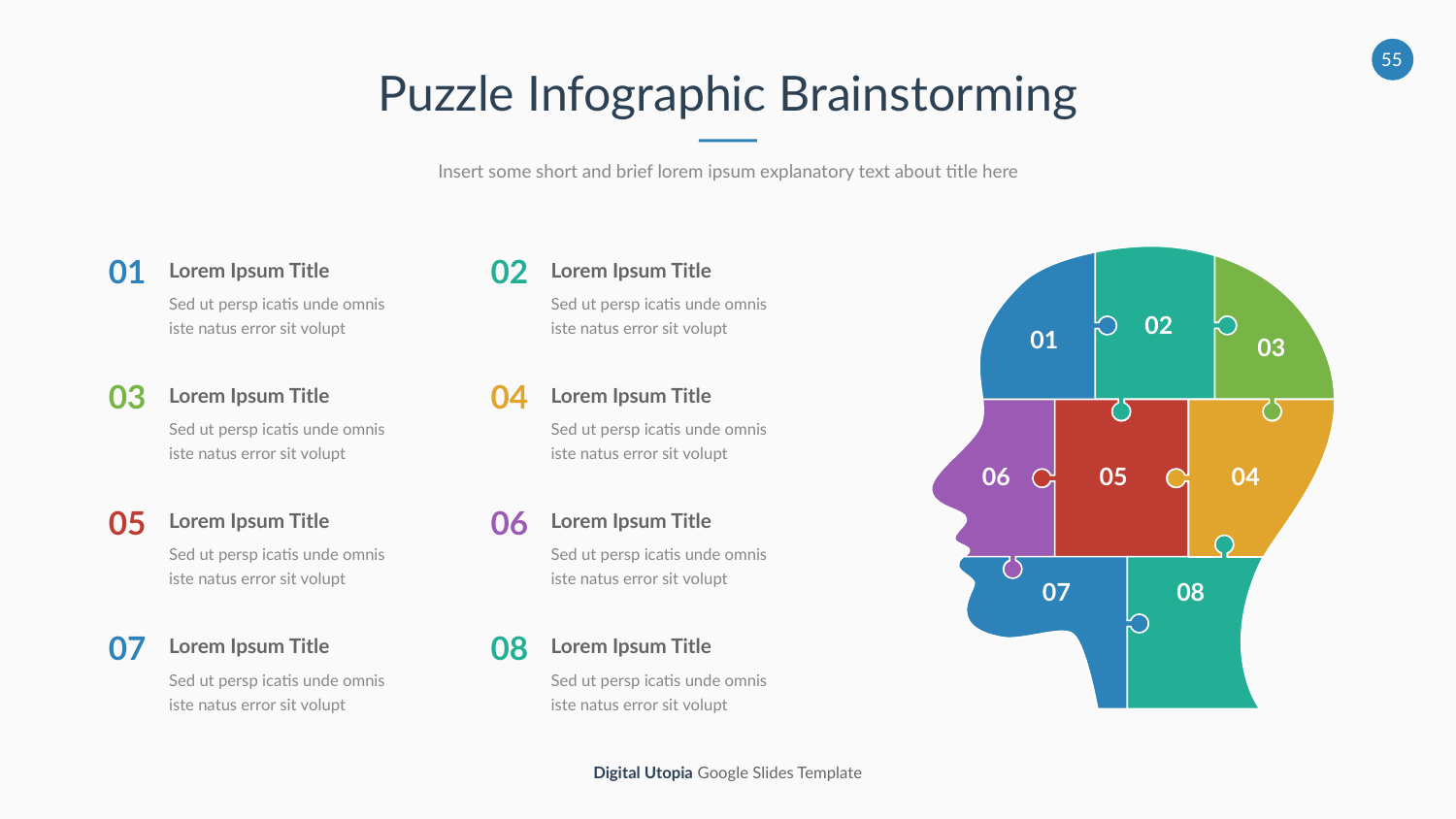

Puzzle Infographic Brainstorming
Insert some short and brief lorem ipsum explanatory text about title here

02
01
03
05
04
06
07
08
01
02
Lorem Ipsum Title
Lorem Ipsum Title
Sed ut persp icatis unde omnis iste natus error sit volupt
Sed ut persp icatis unde omnis iste natus error sit volupt
03
04
Lorem Ipsum Title
Lorem Ipsum Title
Sed ut persp icatis unde omnis iste natus error sit volupt
Sed ut persp icatis unde omnis iste natus error sit volupt
05
06
Lorem Ipsum Title
Lorem Ipsum Title
Sed ut persp icatis unde omnis iste natus error sit volupt
Sed ut persp icatis unde omnis iste natus error sit volupt
07
08
Lorem Ipsum Title
Lorem Ipsum Title
Sed ut persp icatis unde omnis iste natus error sit volupt
Sed ut persp icatis unde omnis iste natus error sit volupt